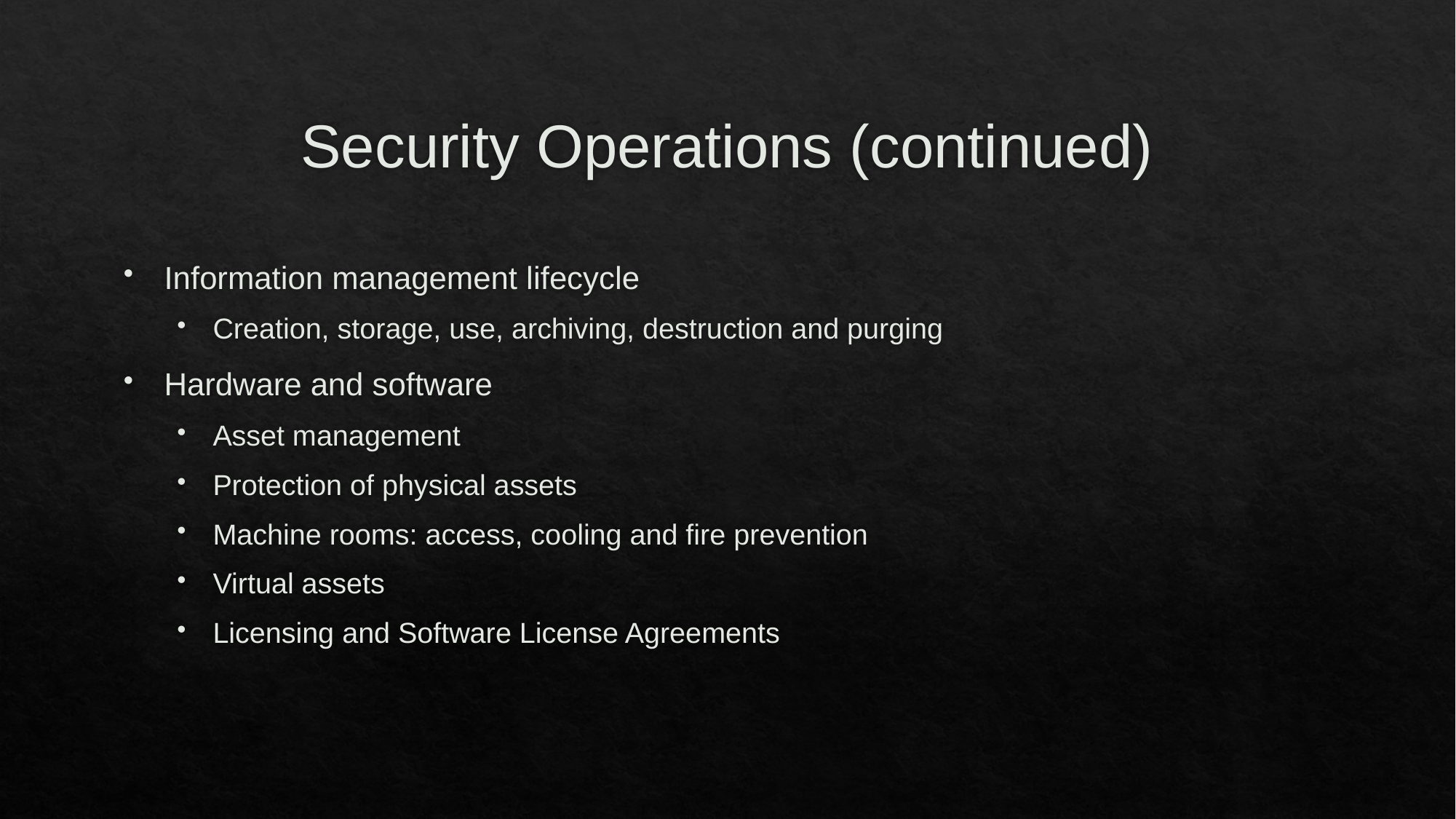

# Security Operations (continued)
Information management lifecycle
Creation, storage, use, archiving, destruction and purging
Hardware and software
Asset management
Protection of physical assets
Machine rooms: access, cooling and fire prevention
Virtual assets
Licensing and Software License Agreements